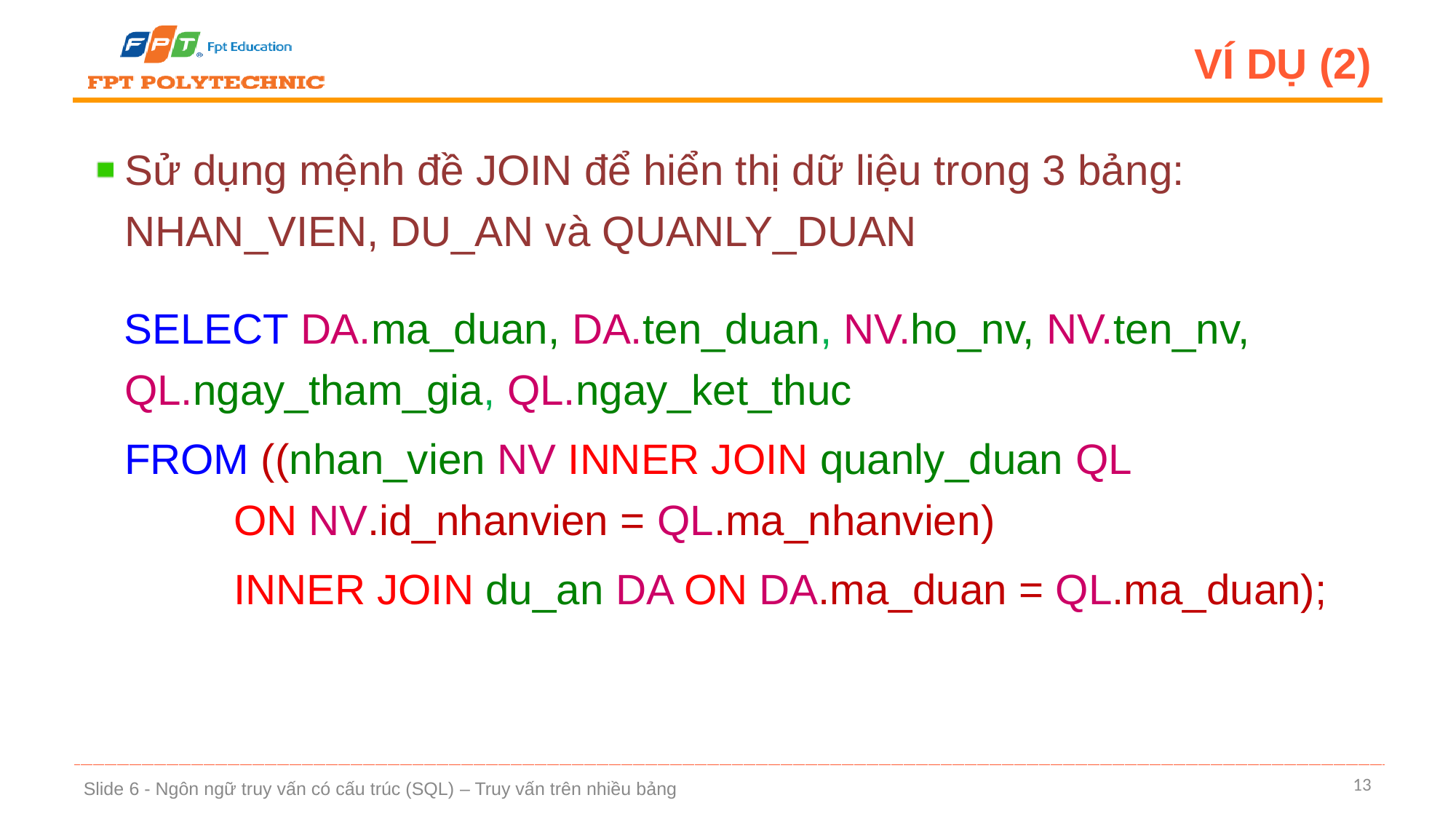

# Ví dụ (2)
Sử dụng mệnh đề JOIN để hiển thị dữ liệu trong 3 bảng: NHAN_VIEN, DU_AN và QUANLY_DUAN
SELECT DA.ma_duan, DA.ten_duan, NV.ho_nv, NV.ten_nv, 	QL.ngay_tham_gia, QL.ngay_ket_thuc
	FROM ((nhan_vien NV INNER JOIN quanly_duan QL
	ON NV.id_nhanvien = QL.ma_nhanvien)
		INNER JOIN du_an DA ON DA.ma_duan = QL.ma_duan);
13